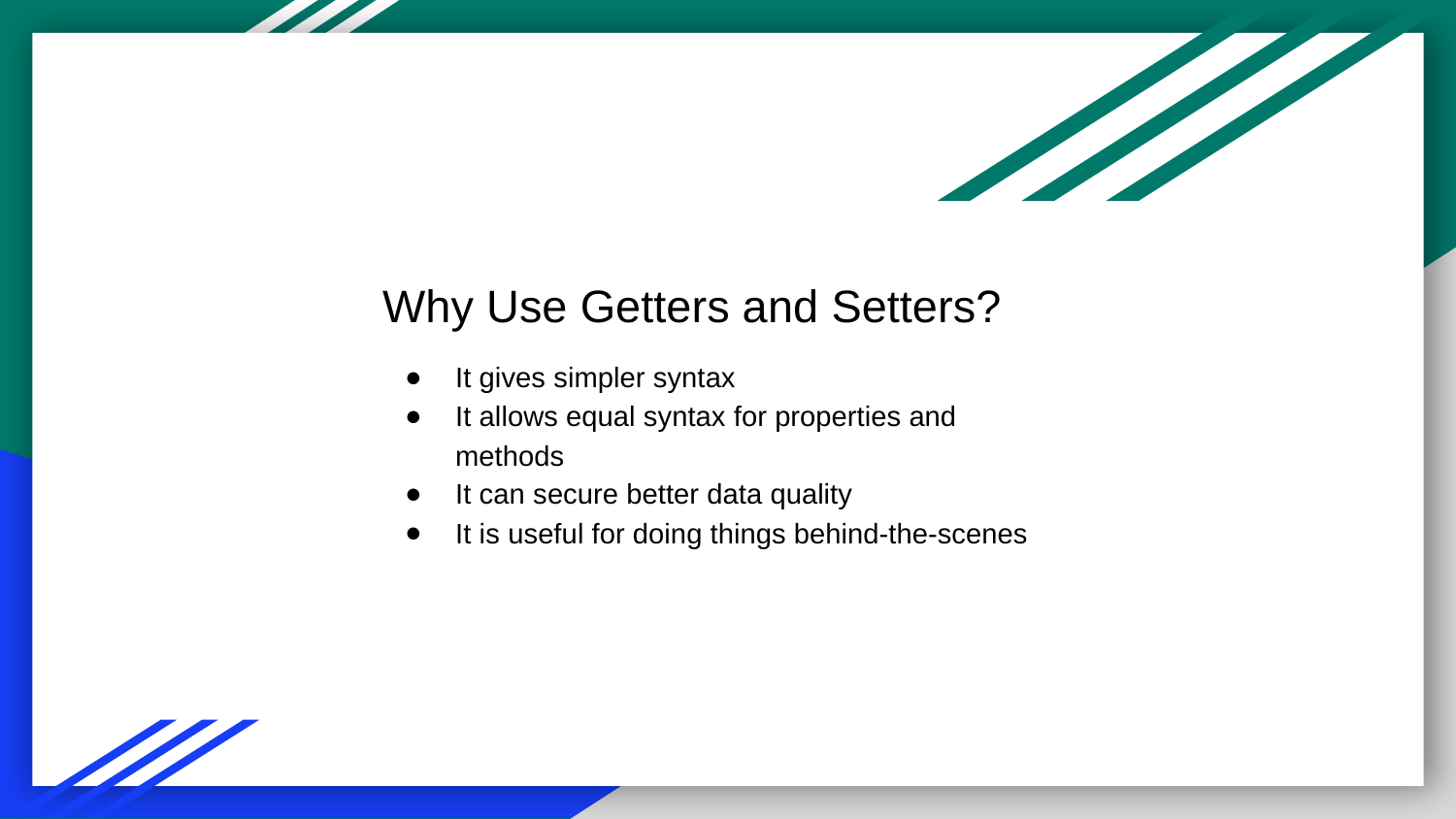

# Why Use Getters and Setters?
It gives simpler syntax
It allows equal syntax for properties and methods
It can secure better data quality
It is useful for doing things behind-the-scenes